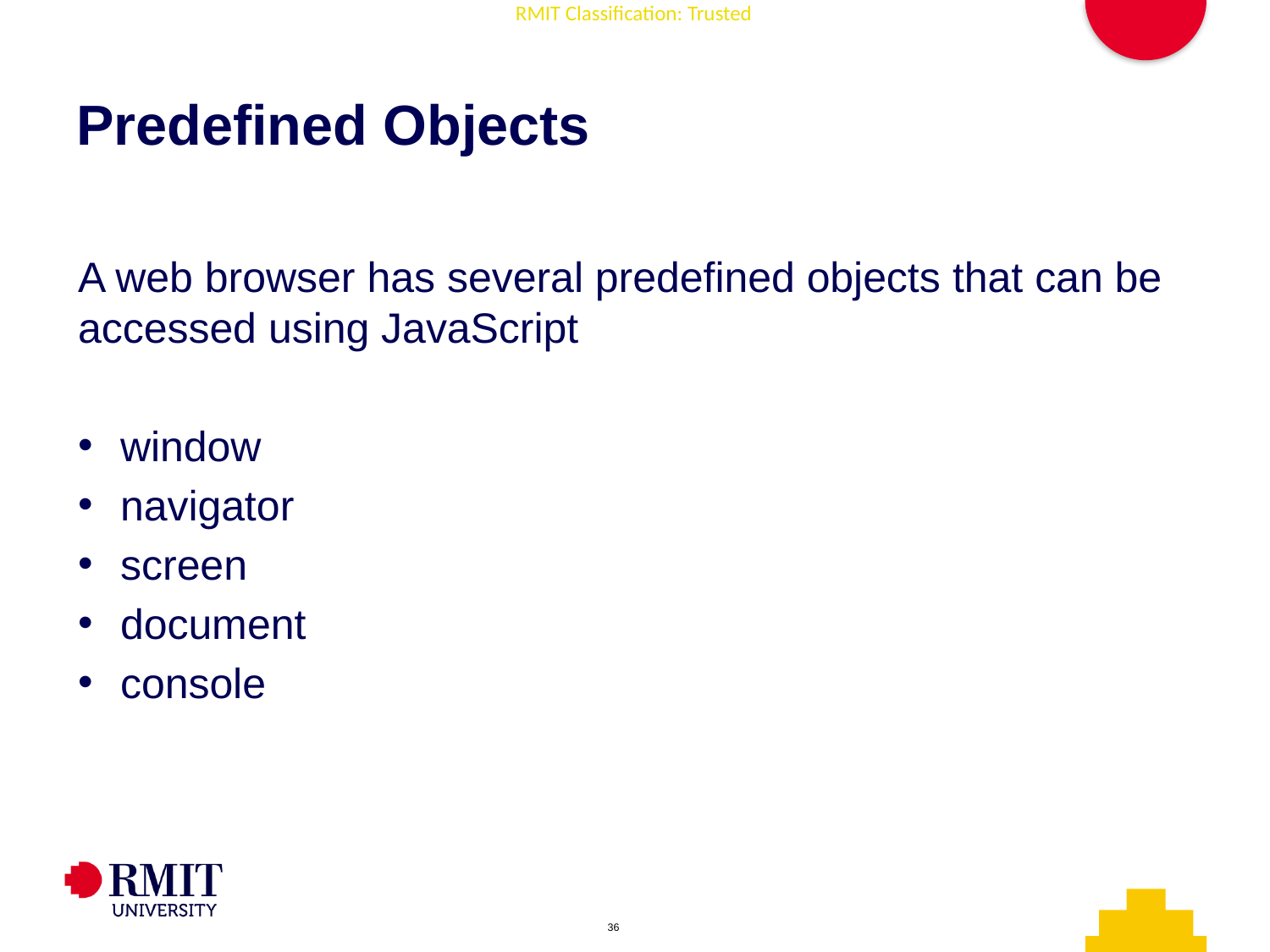

# Predefined Objects
A web browser has several predefined objects that can be accessed using JavaScript

window
navigator
screen
document
console

AD006 Associate Degree in IT